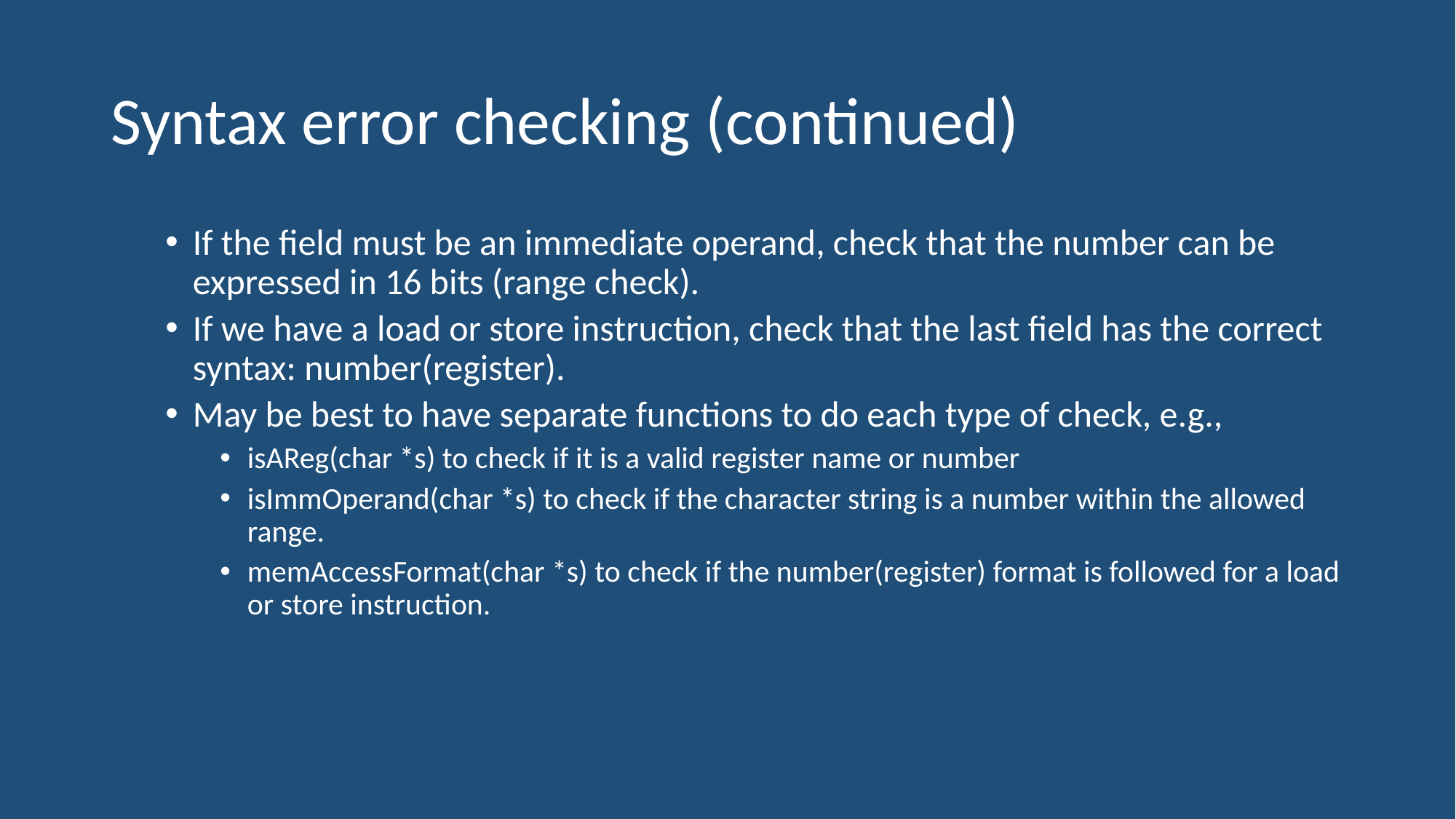

# Syntax error checking (continued)
If the field must be an immediate operand, check that the number can be expressed in 16 bits (range check).
If we have a load or store instruction, check that the last field has the correct syntax: number(register).
May be best to have separate functions to do each type of check, e.g.,
isAReg(char *s) to check if it is a valid register name or number
isImmOperand(char *s) to check if the character string is a number within the allowed range.
memAccessFormat(char *s) to check if the number(register) format is followed for a load or store instruction.